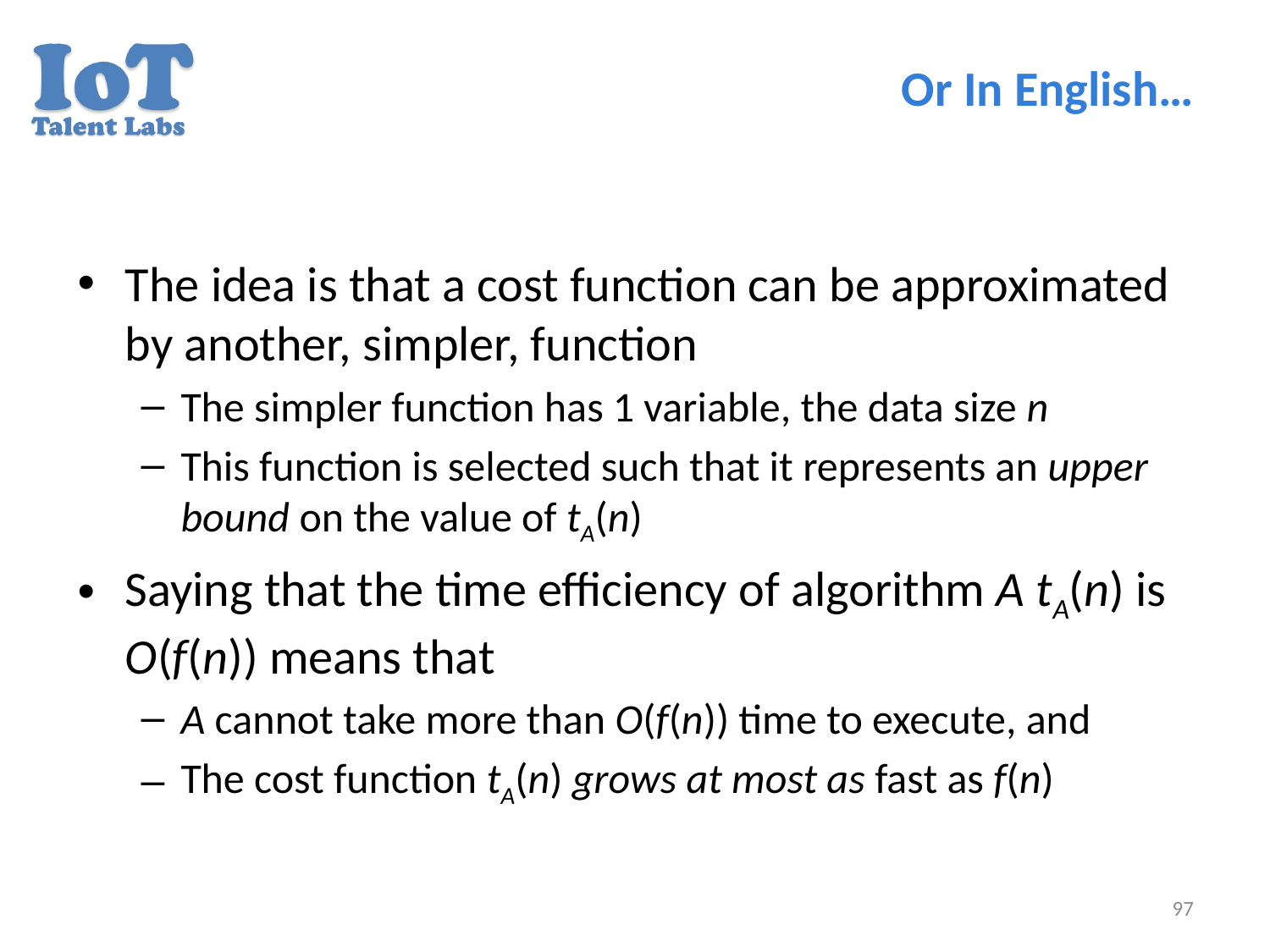

# Or In English…
The idea is that a cost function can be approximated by another, simpler, function
The simpler function has 1 variable, the data size n
This function is selected such that it represents an upper bound on the value of tA(n)
Saying that the time efficiency of algorithm A tA(n) is O(f(n)) means that
A cannot take more than O(f(n)) time to execute, and
The cost function tA(n) grows at most as fast as f(n)

97